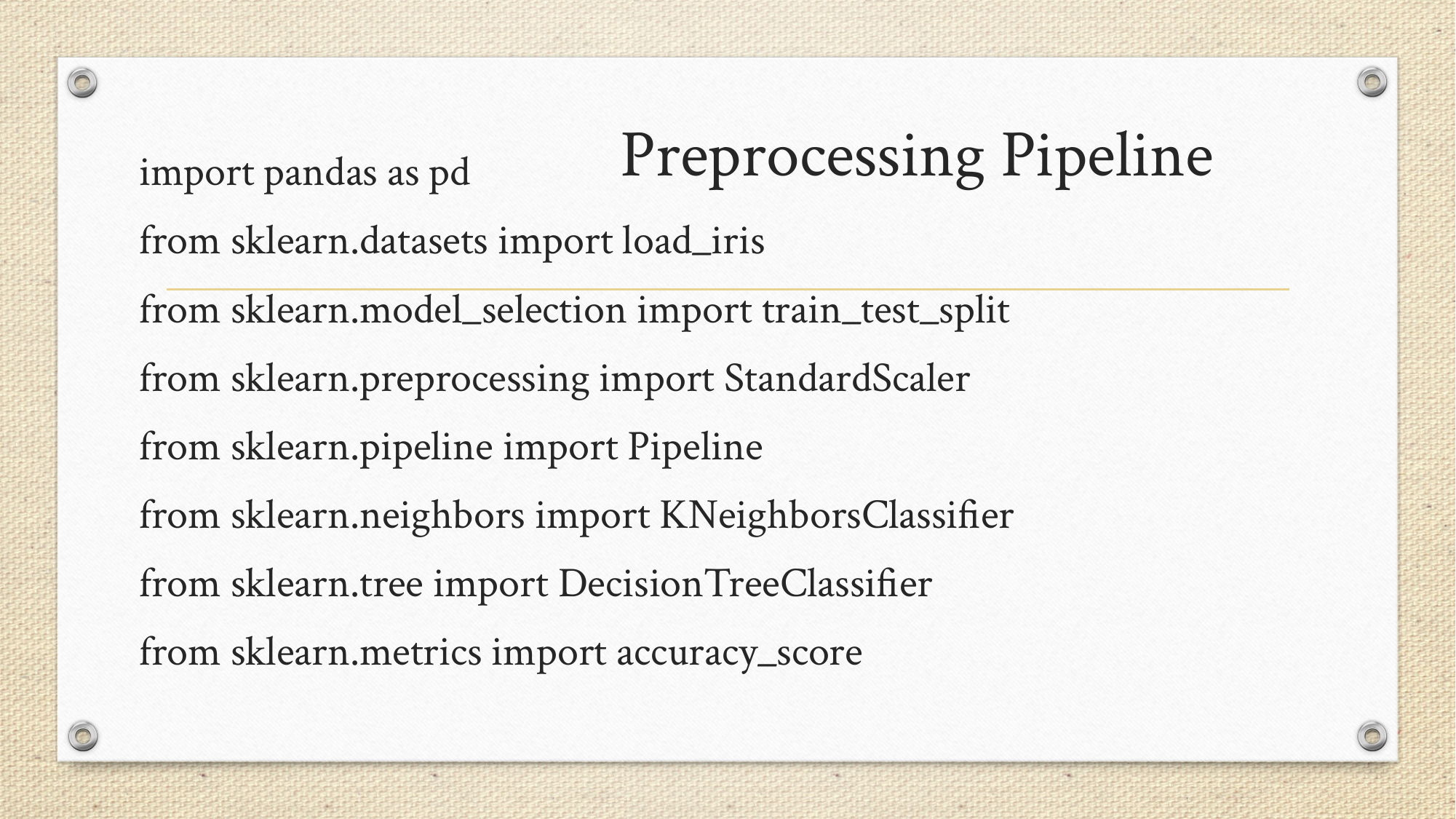

# Preprocessing Pipeline
import pandas as pd
from sklearn.datasets import load_iris
from sklearn.model_selection import train_test_split
from sklearn.preprocessing import StandardScaler
from sklearn.pipeline import Pipeline
from sklearn.neighbors import KNeighborsClassifier
from sklearn.tree import DecisionTreeClassifier
from sklearn.metrics import accuracy_score